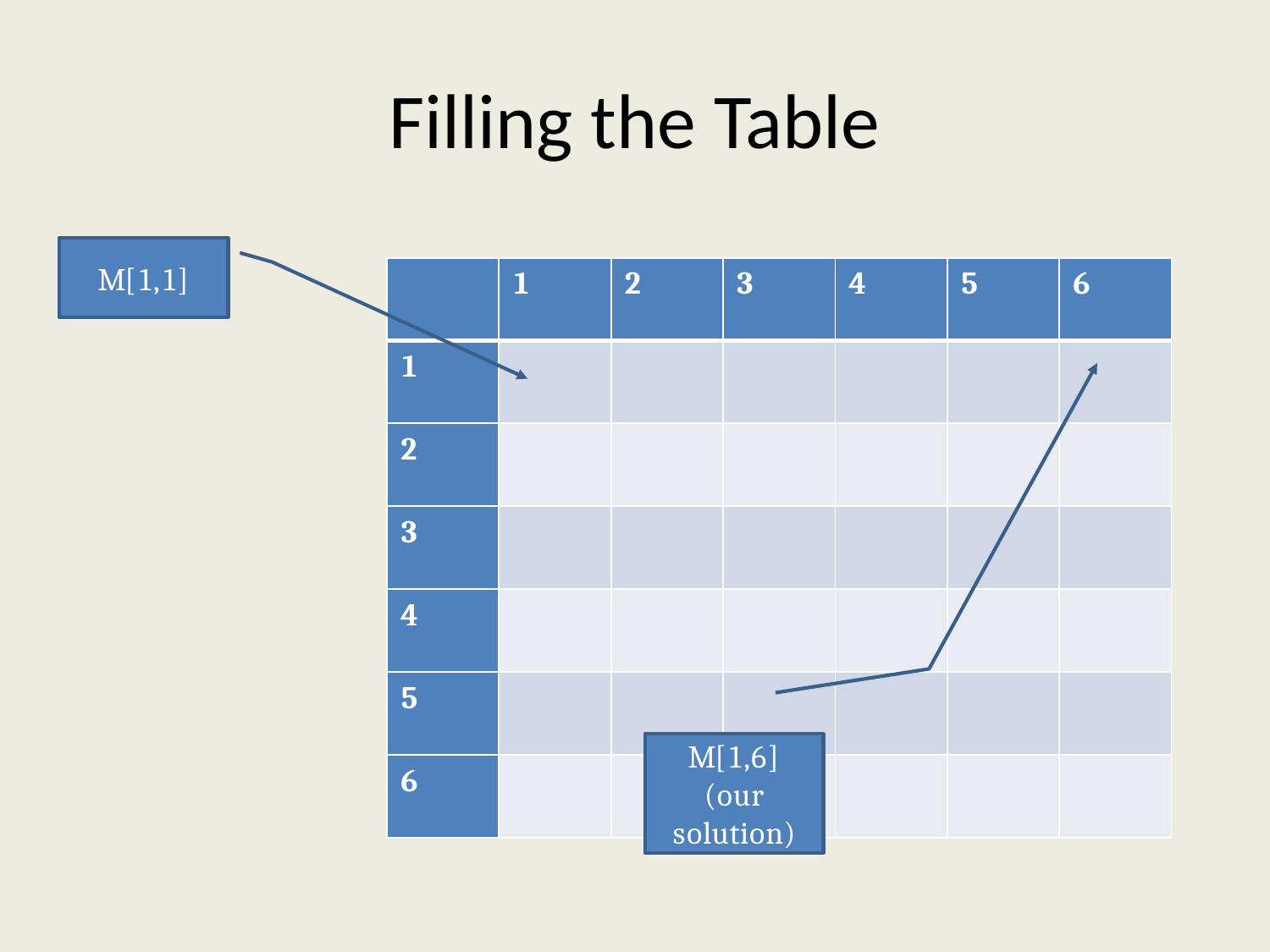

# Filling the Table
M[1,1]
|  | 1 | 2 | 3 | 4 | 5 | 6 |
| --- | --- | --- | --- | --- | --- | --- |
| 1 |  |  |  |  |  |  |
| 2 |  |  |  |  |  |  |
| 3 |  |  |  |  |  |  |
| 4 |  |  |  |  |  |  |
| 5 |  |  |  |  |  |  |
| 6 |  |  |  |  |  |  |
M[1,6] (our solution)